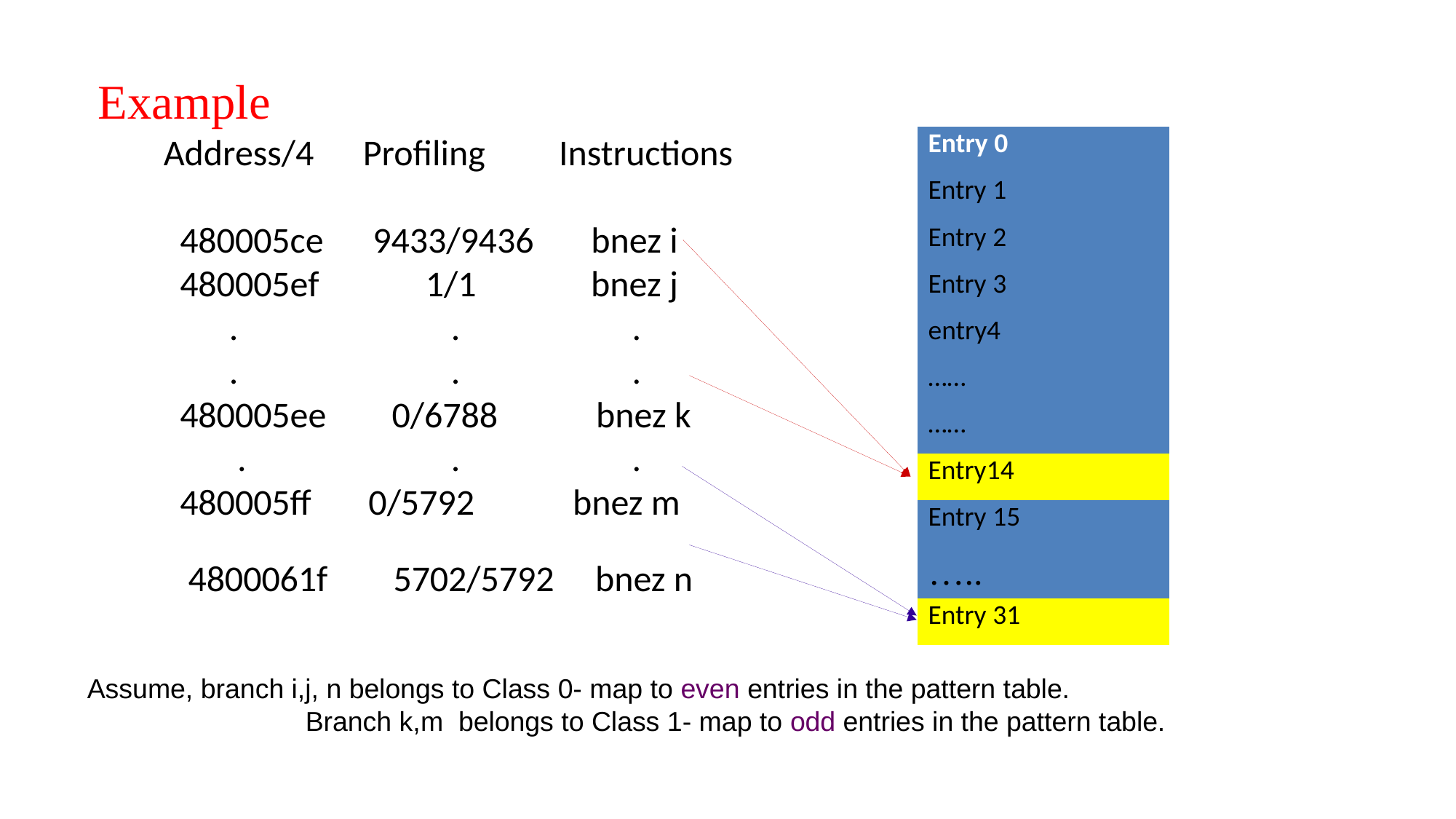

Example
Address/4      Profiling         Instructions
  480005ce      9433/9436       bnez i
  480005ef             1/1              bnez j
        .                          .                     .
        .                          .                     .
  480005ee        0/6788            bnez k
         .                         .                     .
  480005ff       0/5792            bnez m

   4800061f        5702/5792     bnez n

| Entry 0 |
| --- |
| Entry 1 |
| Entry 2 |
| Entry 3 |
| entry4 |
| …… |
| …… |
| Entry14 |
| Entry 15 |
| ….. |
| Entry 31 |

Assume, branch i,j, n belongs to Class 0- map to even entries in the pattern table.
 		Branch k,m  belongs to Class 1- map to odd entries in the pattern table.